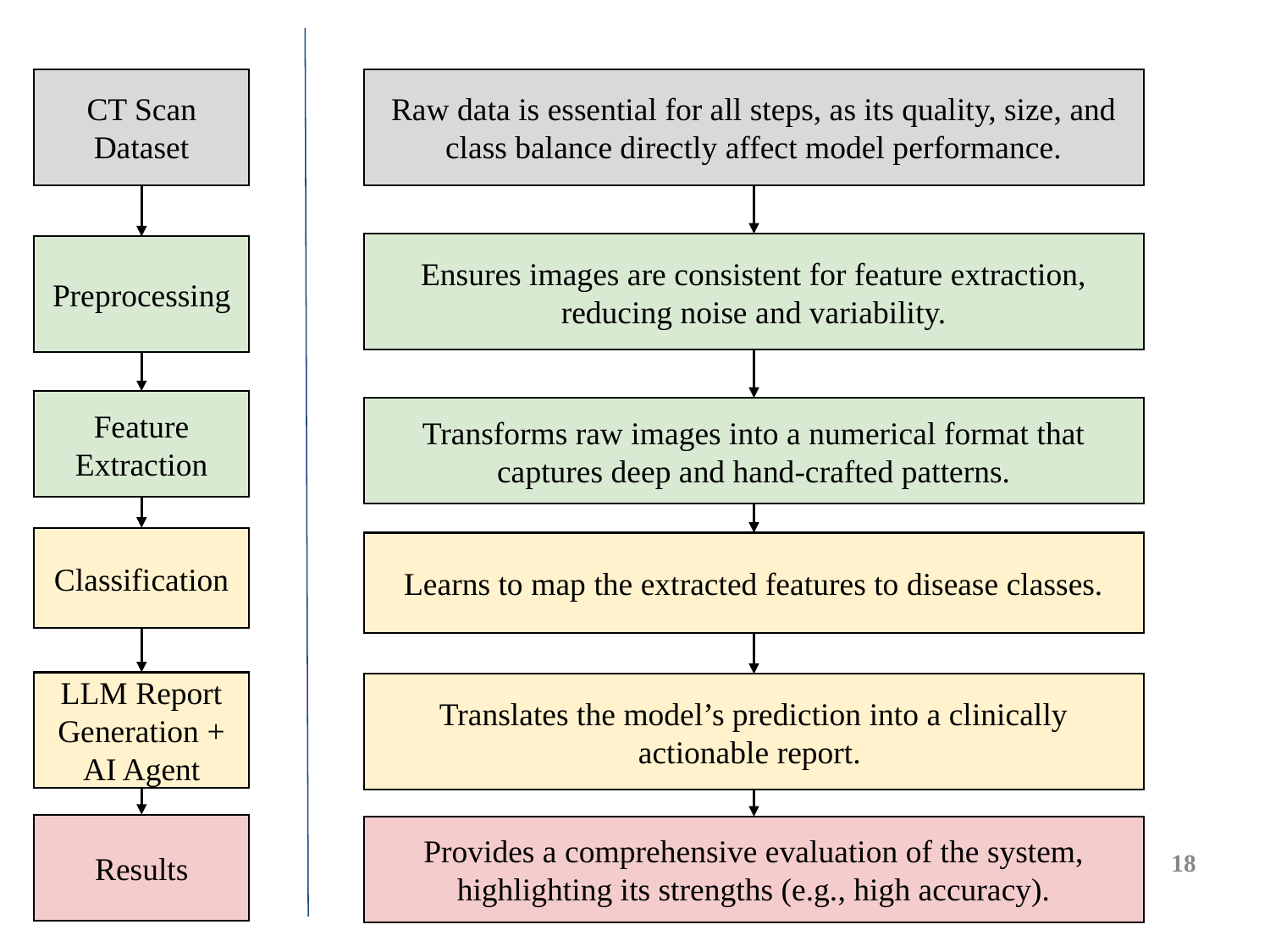

CT Scan Dataset
Raw data is essential for all steps, as its quality, size, and class balance directly affect model performance.
Ensures images are consistent for feature extraction, reducing noise and variability.
Preprocessing
Feature Extraction
Transforms raw images into a numerical format that captures deep and hand-crafted patterns.
Classification
Learns to map the extracted features to disease classes.
LLM Report Generation + AI Agent
Translates the model’s prediction into a clinically actionable report.

Results

Provides a comprehensive evaluation of the system, highlighting its strengths (e.g., high accuracy).

18